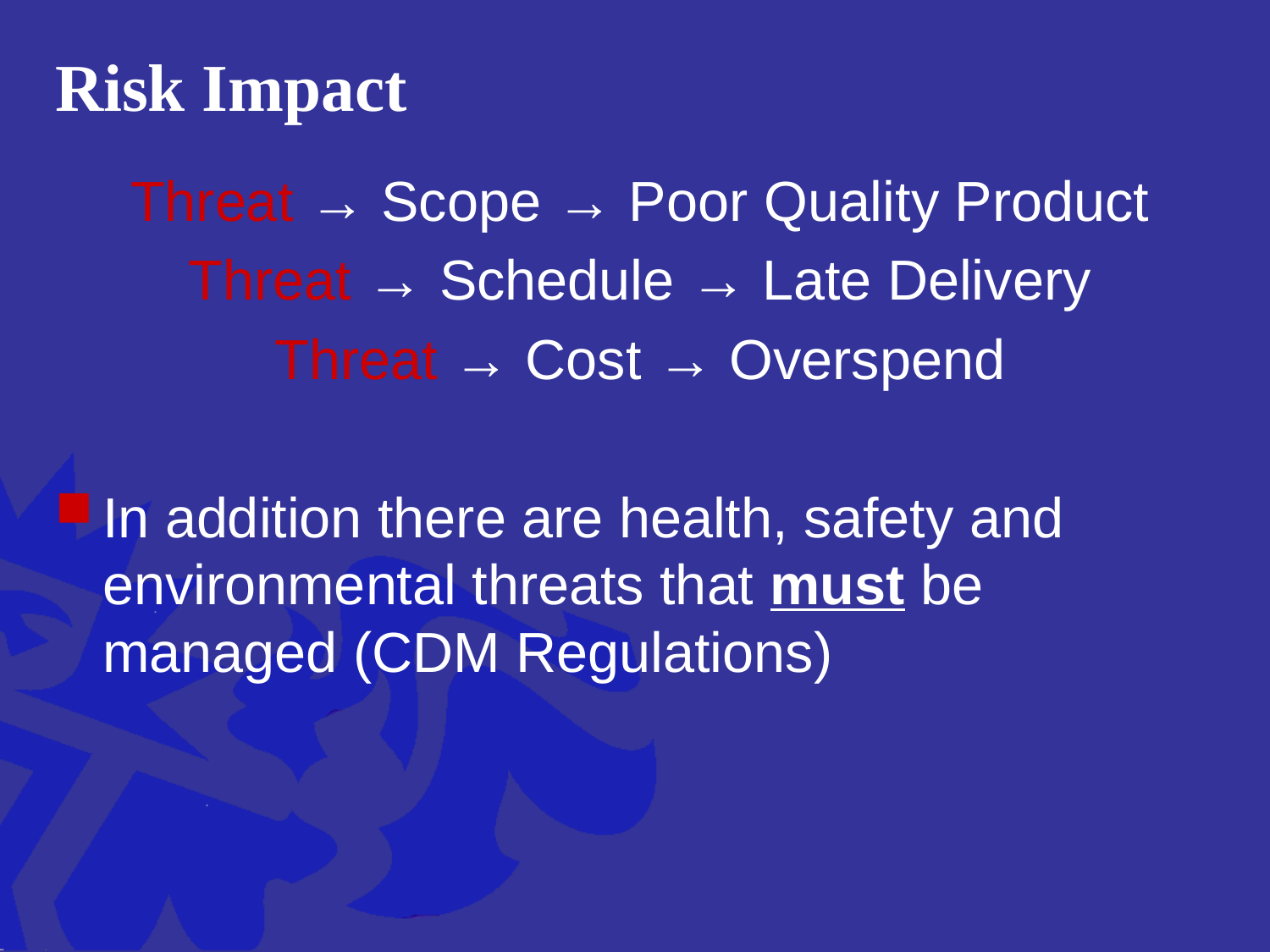

# Risk Impact
Threat → Scope → Poor Quality Product
Threat → Schedule → Late Delivery
Threat → Cost → Overspend

In addition there are health, safety and environmental threats that must be managed (CDM Regulations)